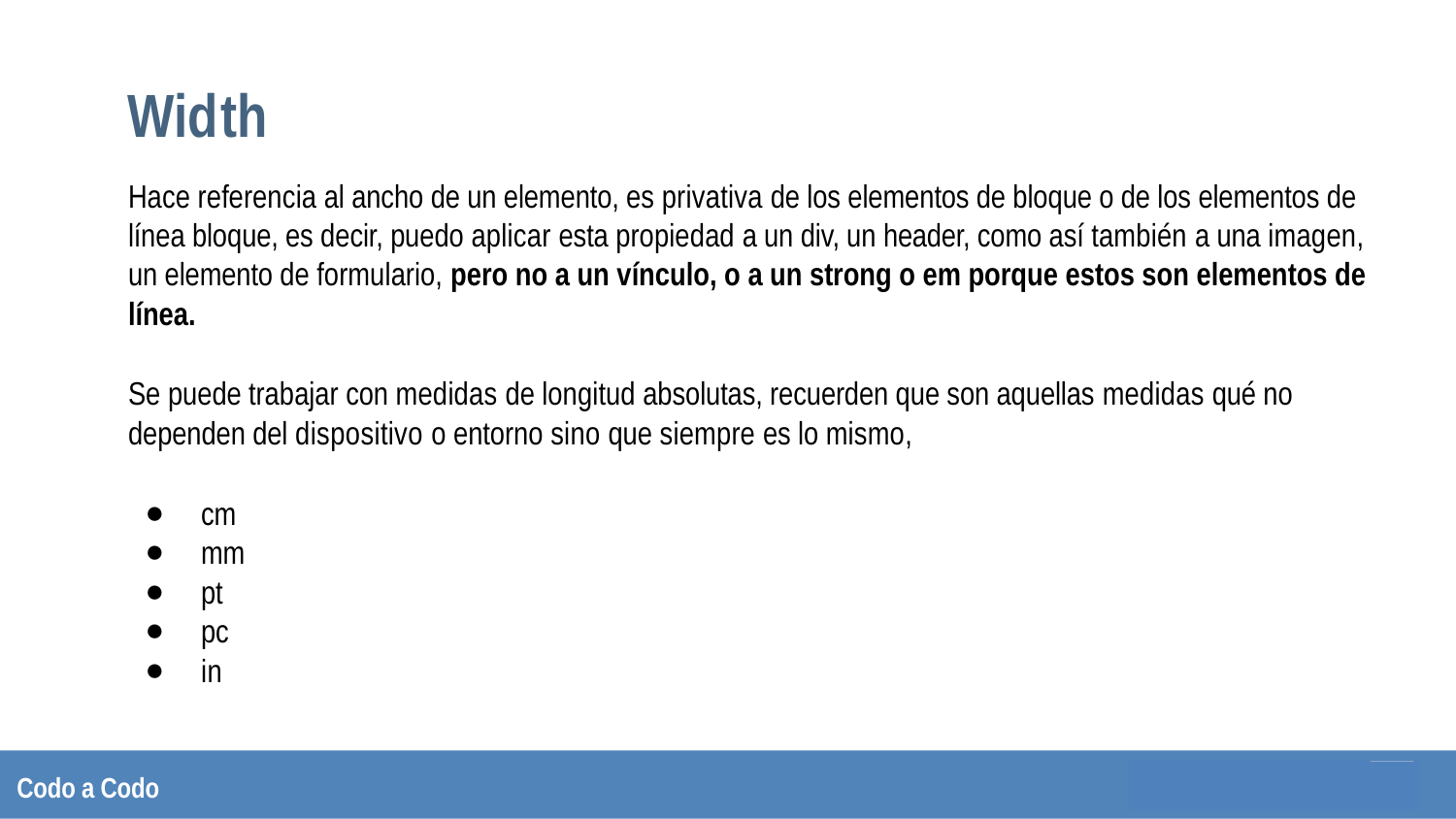

# Width
Hace referencia al ancho de un elemento, es privativa de los elementos de bloque o de los elementos de  línea bloque, es decir, puedo aplicar esta propiedad a un div, un header, como así también a una imagen,  un elemento de formulario, pero no a un vínculo, o a un strong o em porque estos son elementos de  línea.

Se puede trabajar con medidas de longitud absolutas, recuerden que son aquellas medidas qué no  dependen del dispositivo o entorno sino que siempre es lo mismo,

cm
mm
pt
pc
in

Codo a Codo